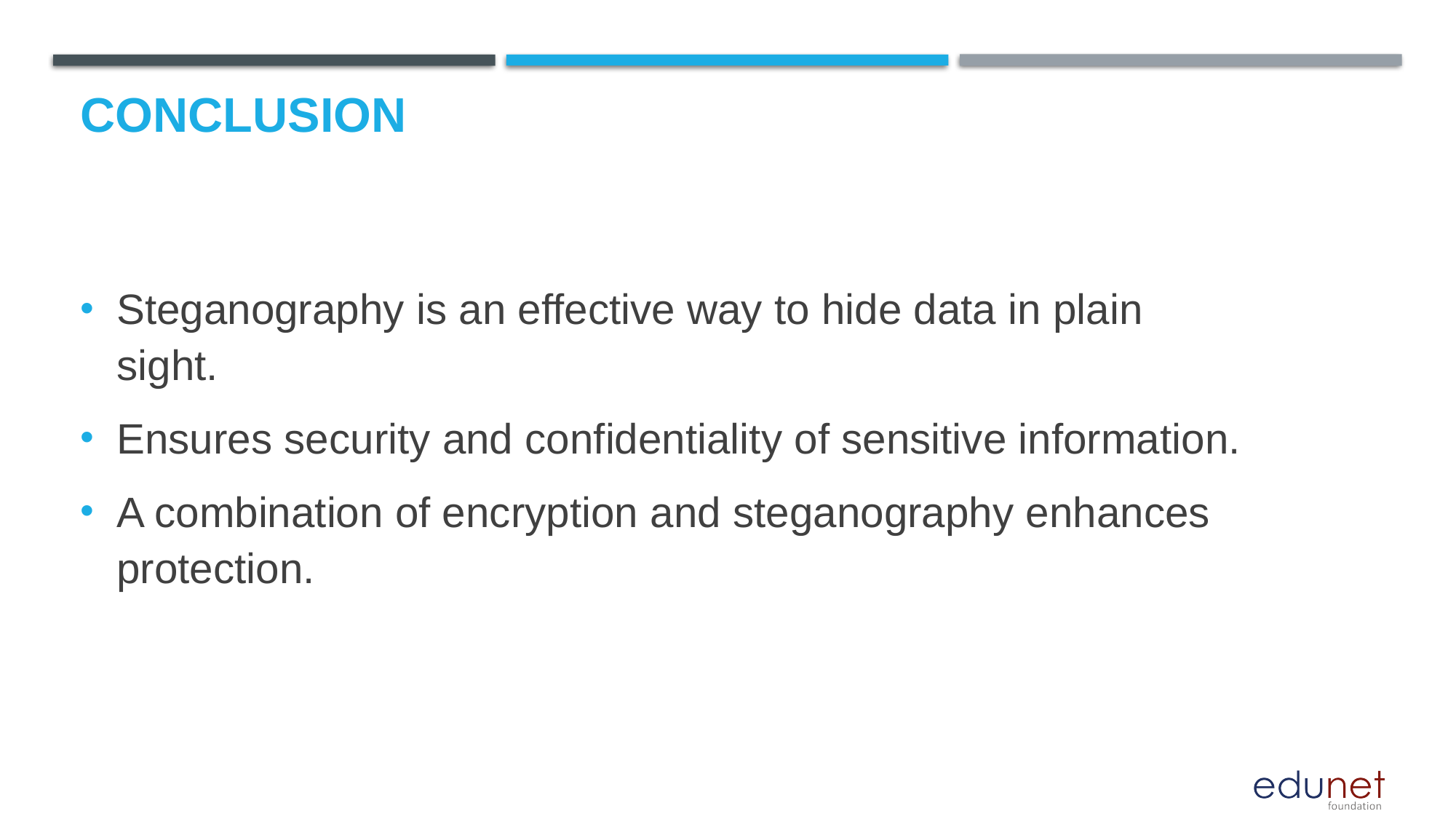

# Conclusion
Steganography is an effective way to hide data in plain sight.
Ensures security and confidentiality of sensitive information.
A combination of encryption and steganography enhances protection.